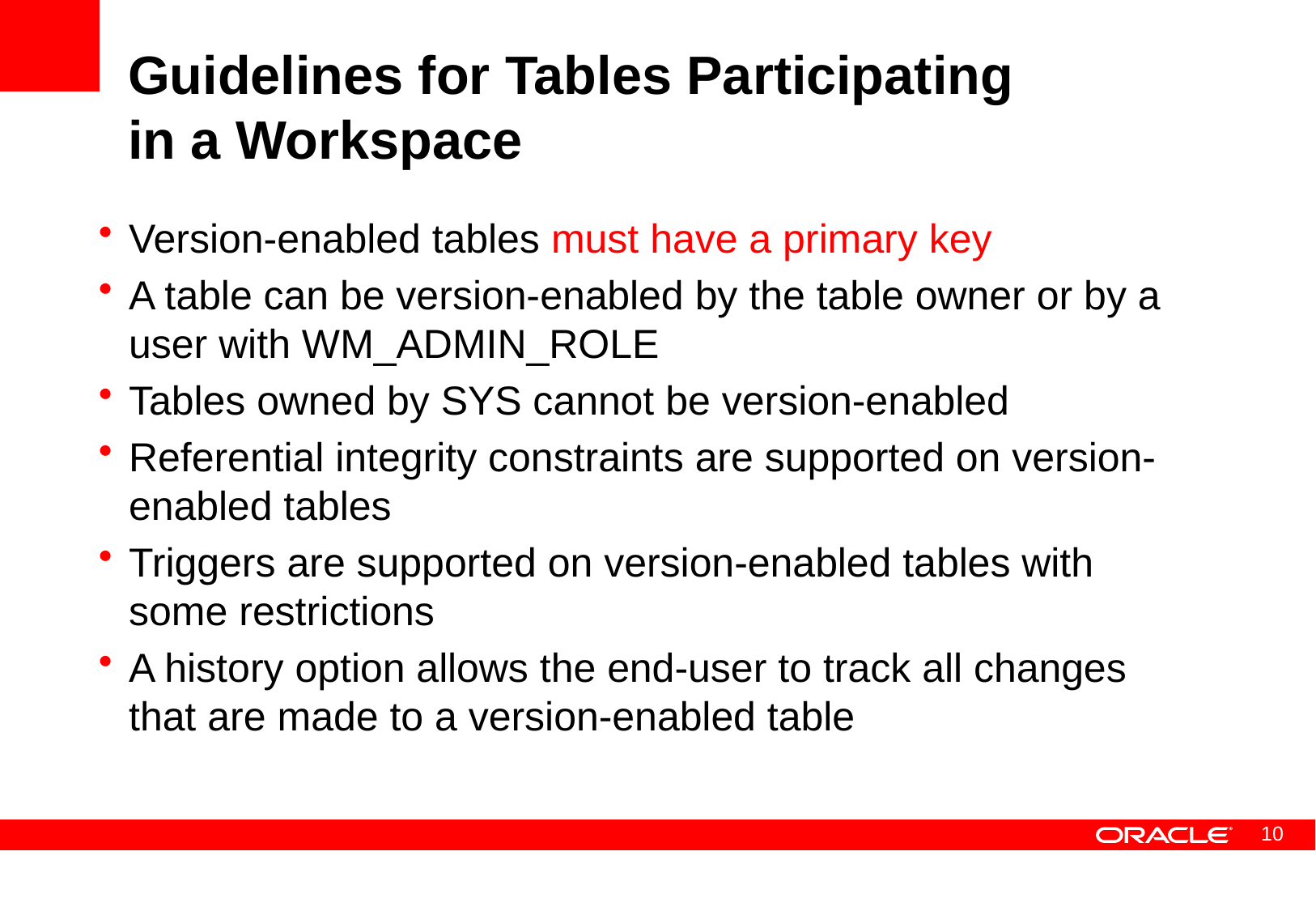

# Guidelines for Tables Participating in a Workspace
Version-enabled tables must have a primary key
A table can be version-enabled by the table owner or by a user with WM_ADMIN_ROLE
Tables owned by SYS cannot be version-enabled
Referential integrity constraints are supported on version-enabled tables
Triggers are supported on version-enabled tables with some restrictions
A history option allows the end-user to track all changes that are made to a version-enabled table